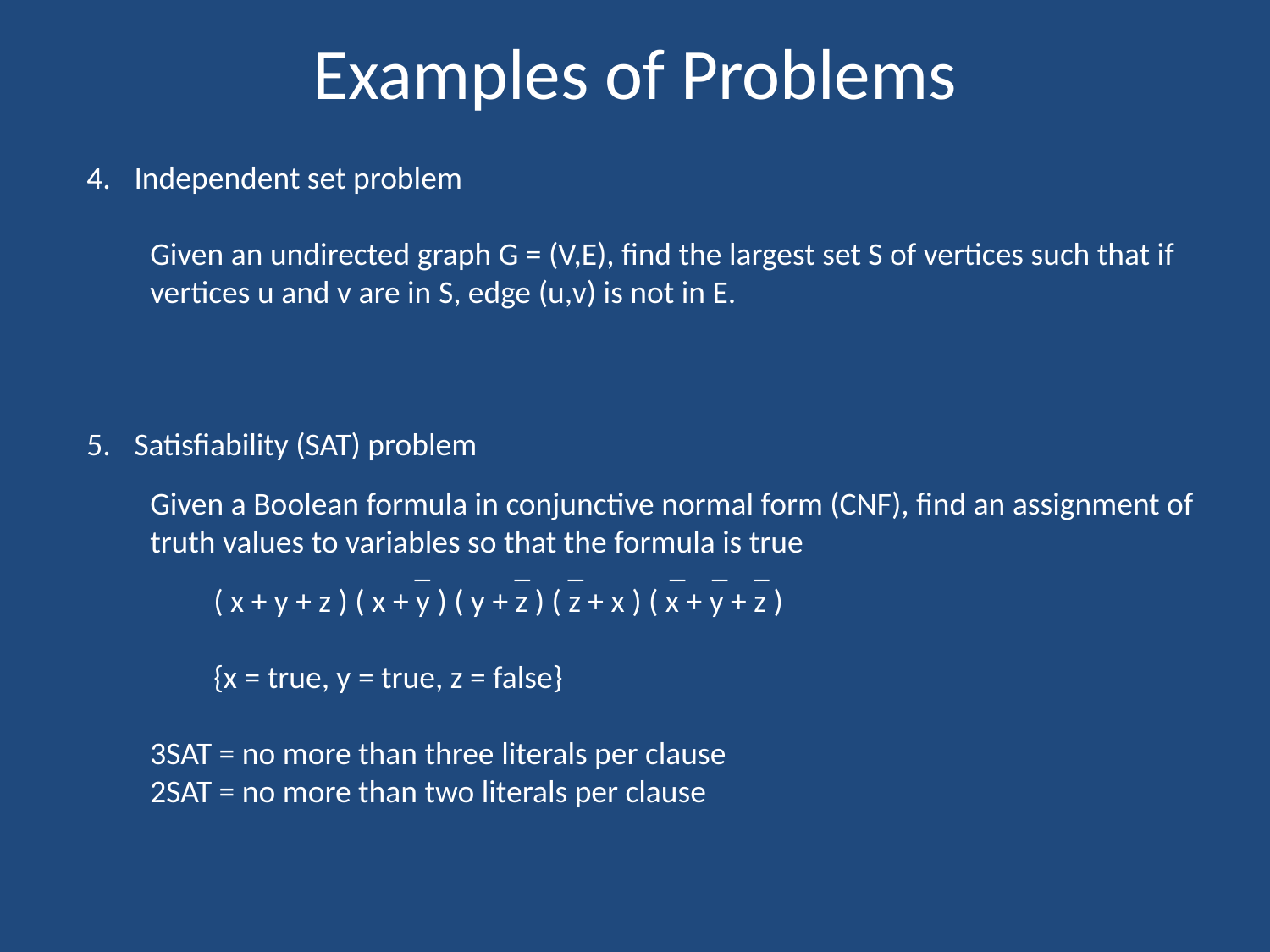

# Examples of Problems
Independent set problem

Given an undirected graph G = (V,E), find the largest set S of vertices such that if vertices u and v are in S, edge (u,v) is not in E.

Satisfiability (SAT) problem

Given a Boolean formula in conjunctive normal form (CNF), find an assignment of truth values to variables so that the formula is true

( x + y + z ) ( x + y ) ( y + z ) ( z + x ) ( x + y + z )

{x = true, y = true, z = false}

3SAT = no more than three literals per clause
2SAT = no more than two literals per clause

_
_
_
_
_
_